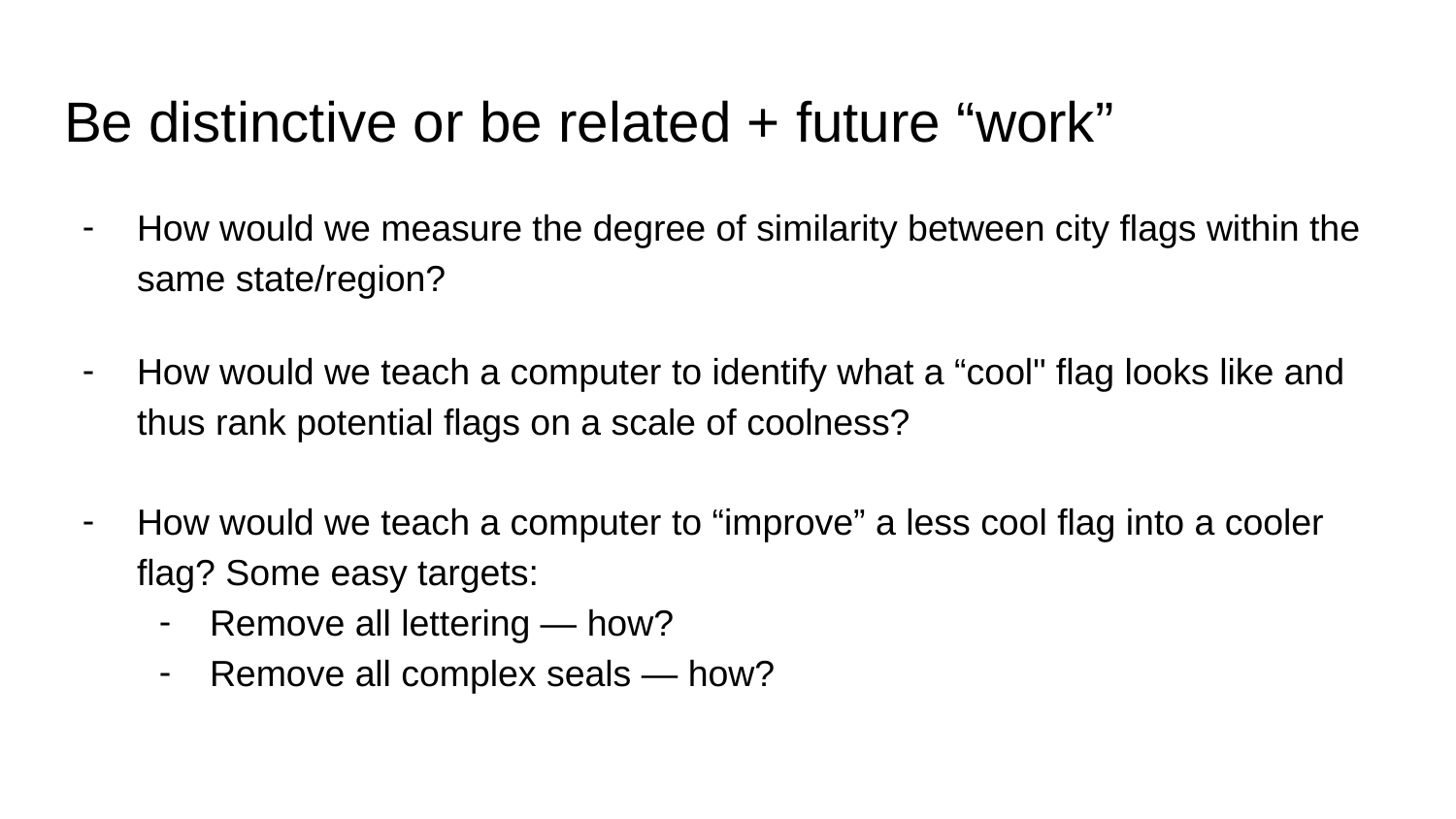

# Be distinctive or be related + future “work”
How would we measure the degree of similarity between city flags within the same state/region?
How would we teach a computer to identify what a “cool" flag looks like and thus rank potential flags on a scale of coolness?
How would we teach a computer to “improve” a less cool flag into a cooler flag? Some easy targets:
Remove all lettering — how?
Remove all complex seals — how?